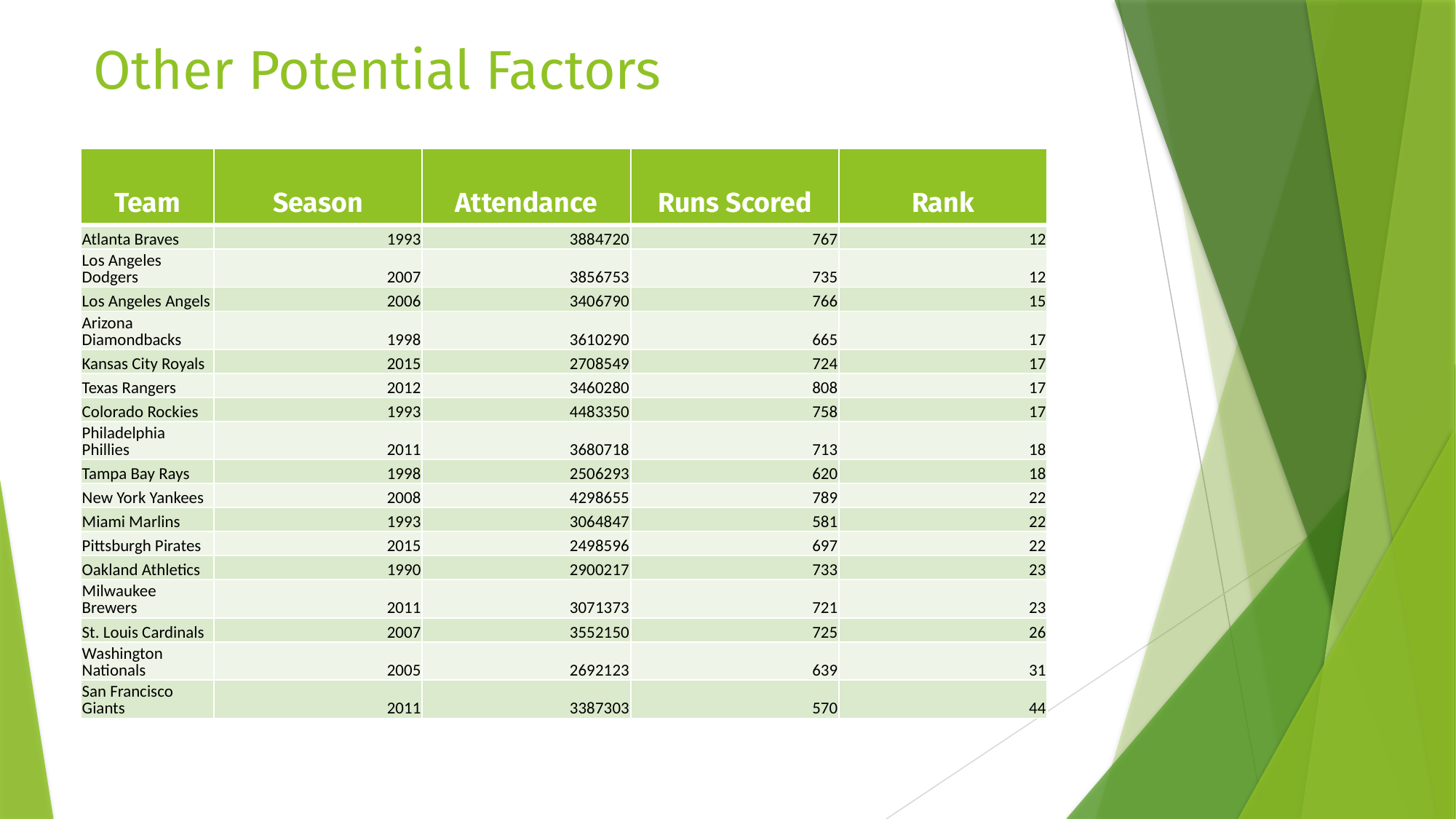

# Other Potential Factors

| Team | Season | Attendance | Runs Scored | Rank |
| --- | --- | --- | --- | --- |
| Atlanta Braves | 1993 | 3884720 | 767 | 12 |
| Los Angeles Dodgers | 2007 | 3856753 | 735 | 12 |
| Los Angeles Angels | 2006 | 3406790 | 766 | 15 |
| Arizona Diamondbacks | 1998 | 3610290 | 665 | 17 |
| Kansas City Royals | 2015 | 2708549 | 724 | 17 |
| Texas Rangers | 2012 | 3460280 | 808 | 17 |
| Colorado Rockies | 1993 | 4483350 | 758 | 17 |
| Philadelphia Phillies | 2011 | 3680718 | 713 | 18 |
| Tampa Bay Rays | 1998 | 2506293 | 620 | 18 |
| New York Yankees | 2008 | 4298655 | 789 | 22 |
| Miami Marlins | 1993 | 3064847 | 581 | 22 |
| Pittsburgh Pirates | 2015 | 2498596 | 697 | 22 |
| Oakland Athletics | 1990 | 2900217 | 733 | 23 |
| Milwaukee Brewers | 2011 | 3071373 | 721 | 23 |
| St. Louis Cardinals | 2007 | 3552150 | 725 | 26 |
| Washington Nationals | 2005 | 2692123 | 639 | 31 |
| San Francisco Giants | 2011 | 3387303 | 570 | 44 |